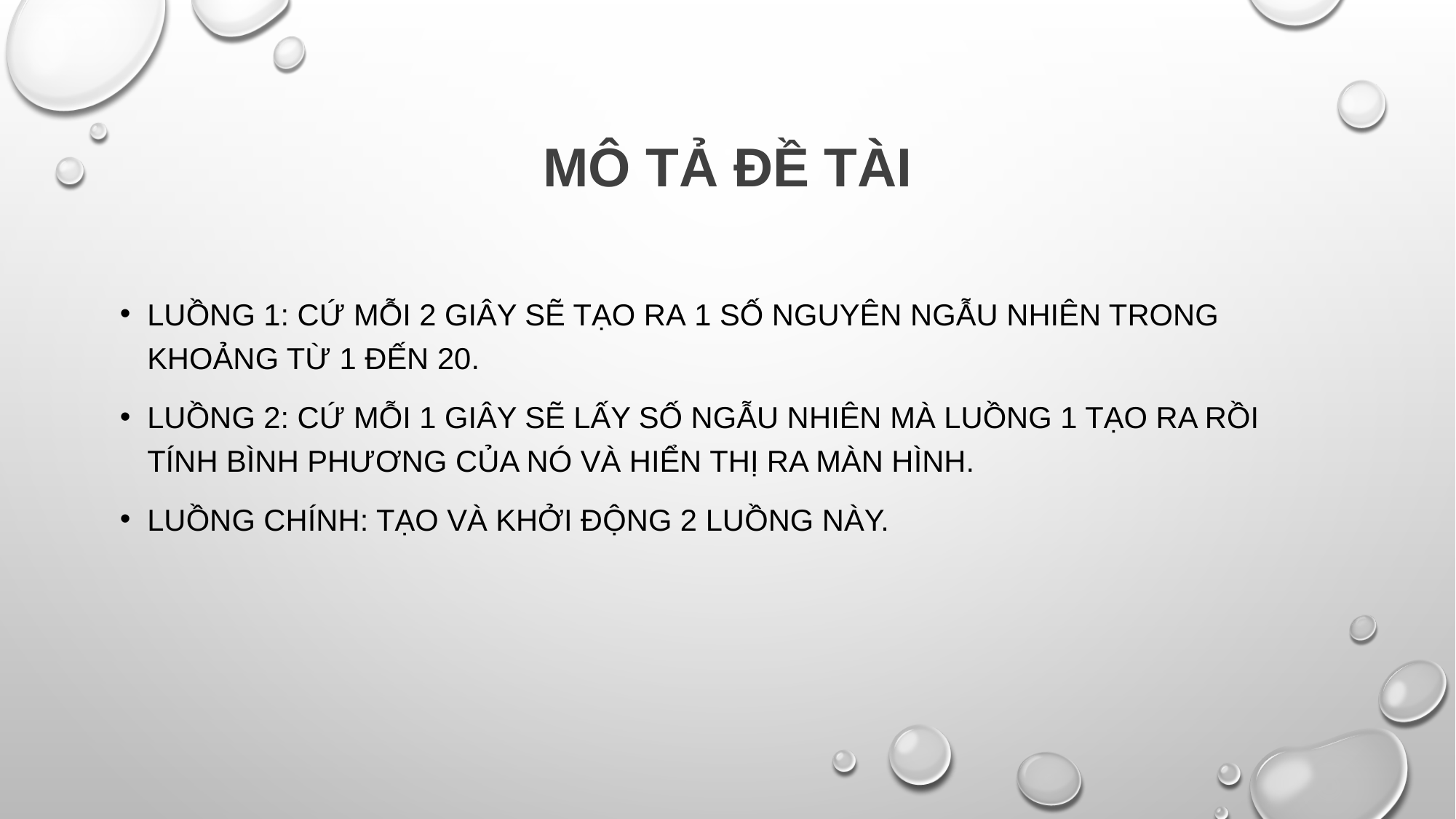

# MÔ TẢ ĐỀ TÀI
Luồng 1: cứ mỗi 2 giây sẽ tạo ra 1 số nguyên ngẫu nhiên trong khoảng từ 1 đến 20.
Luồng 2: cứ mỗi 1 giây sẽ lấy số ngẫu nhiên mà Luồng 1 tạo ra rồi tính bình phương của nó và hiển thị ra màn hình.
Luồng chính: tạo và khởi động 2 Luồng này.